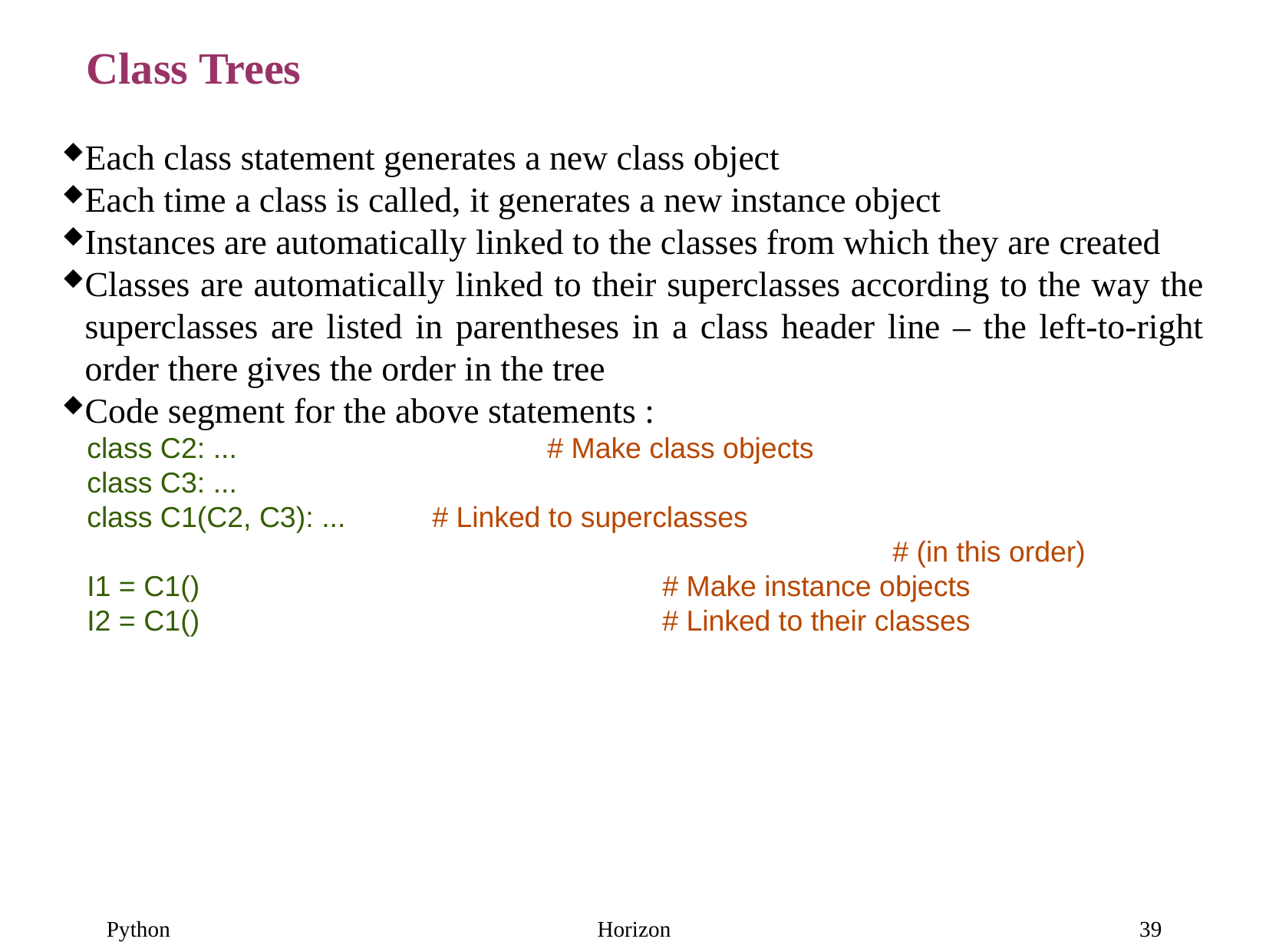

Class Trees
Each class statement generates a new class object
Each time a class is called, it generates a new instance object
Instances are automatically linked to the classes from which they are created
Classes are automatically linked to their superclasses according to the way the superclasses are listed in parentheses in a class header line – the left-to-right order there gives the order in the tree
Code segment for the above statements :
	class C2: ... 			# Make class objects
	class C3: ...
	class C1(C2, C3): ... 	# Linked to superclasses
								# (in this order)
	I1 = C1() 				# Make instance objects
	I2 = C1() 				# Linked to their classes
39
Python
Horizon